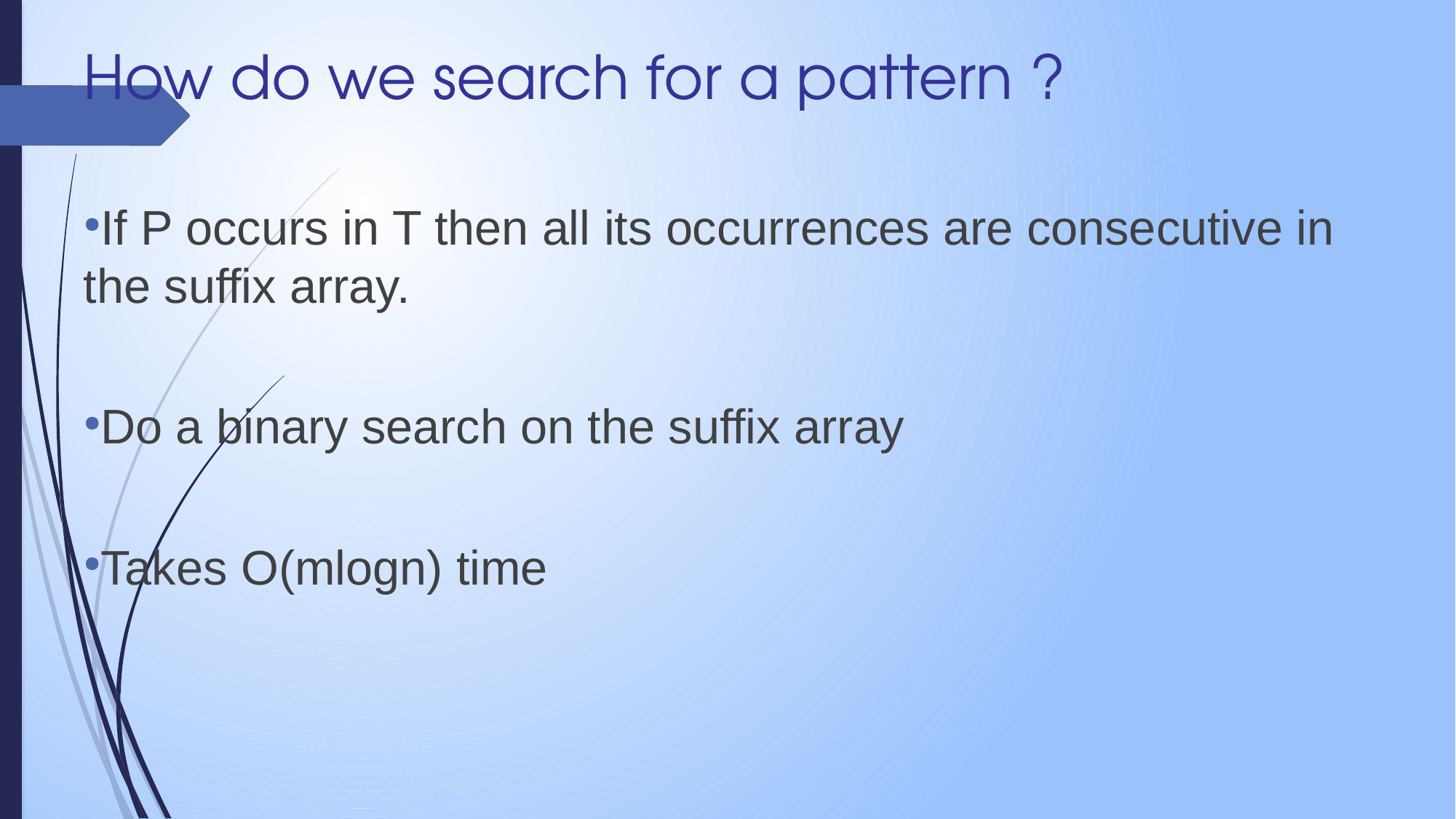

How do we search for a pattern ?
If P occurs in T then all its occurrences are consecutive in the suffix array.

Do a binary search on the suffix array

Takes O(mlogn) time